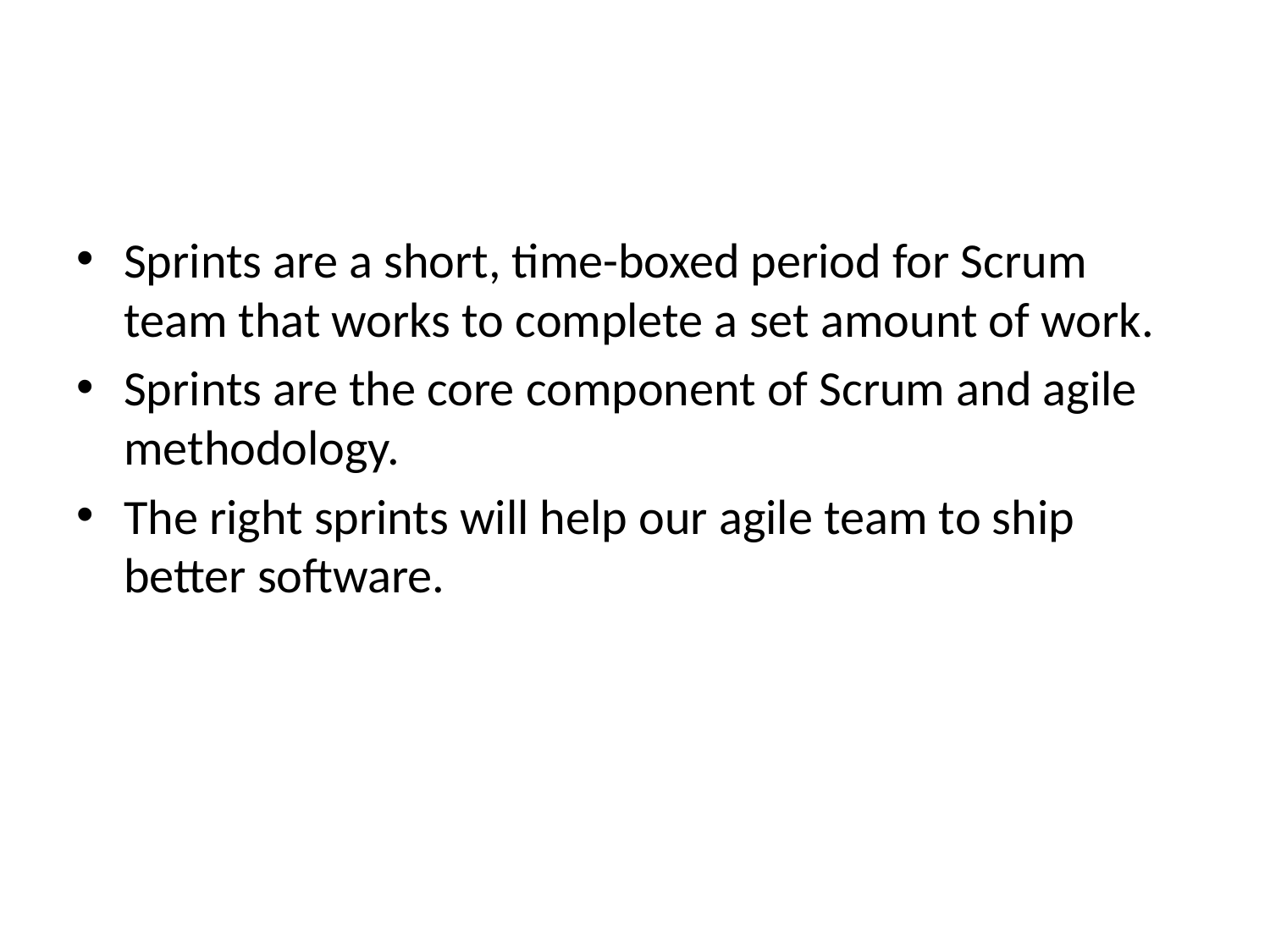

#
Sprints are a short, time-boxed period for Scrum team that works to complete a set amount of work.
Sprints are the core component of Scrum and agile methodology.
The right sprints will help our agile team to ship better software.